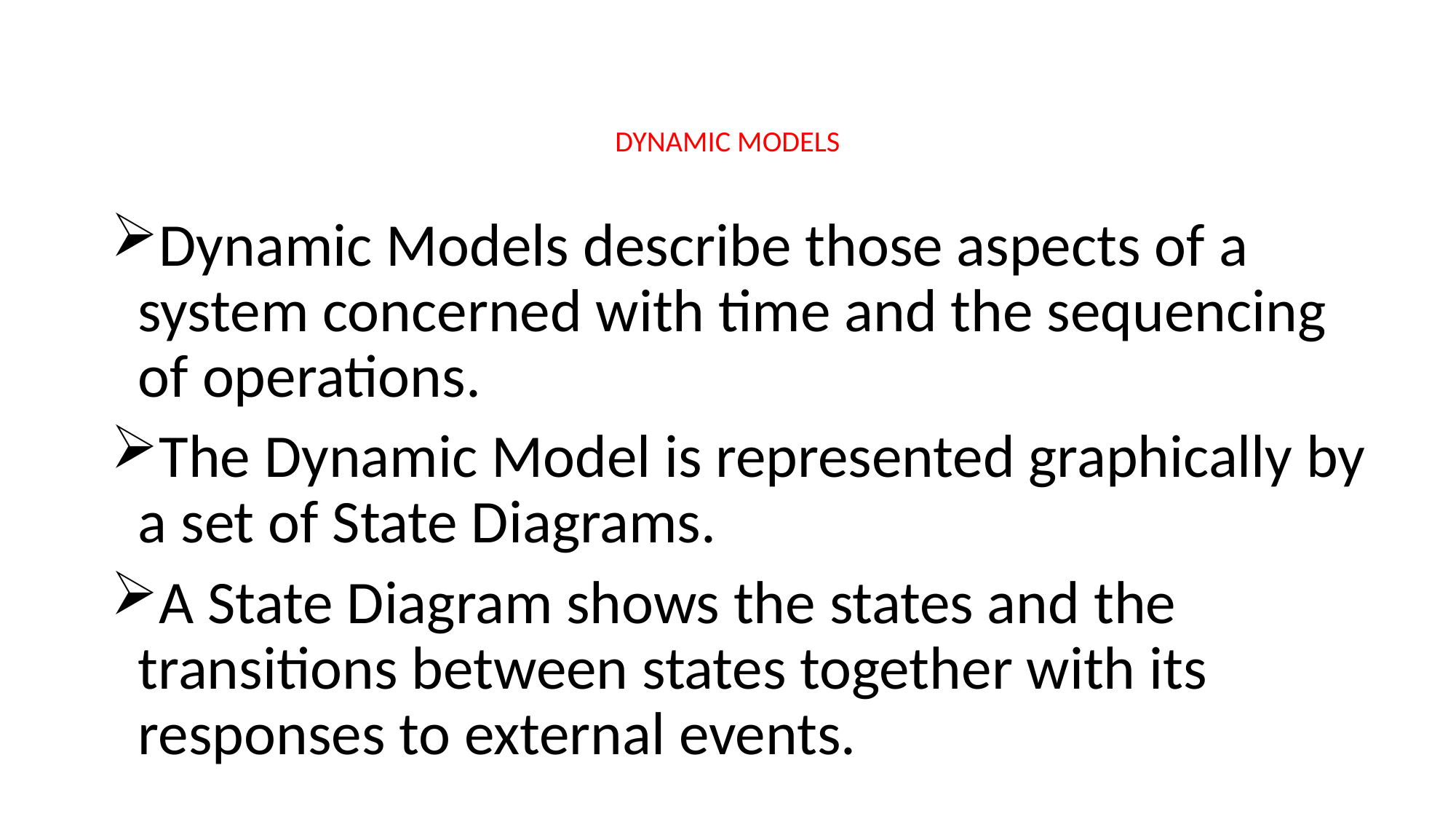

# DYNAMIC MODELS
Dynamic Models describe those aspects of a system concerned with time and the sequencing of operations.
The Dynamic Model is represented graphically by a set of State Diagrams.
A State Diagram shows the states and the transitions between states together with its responses to external events.